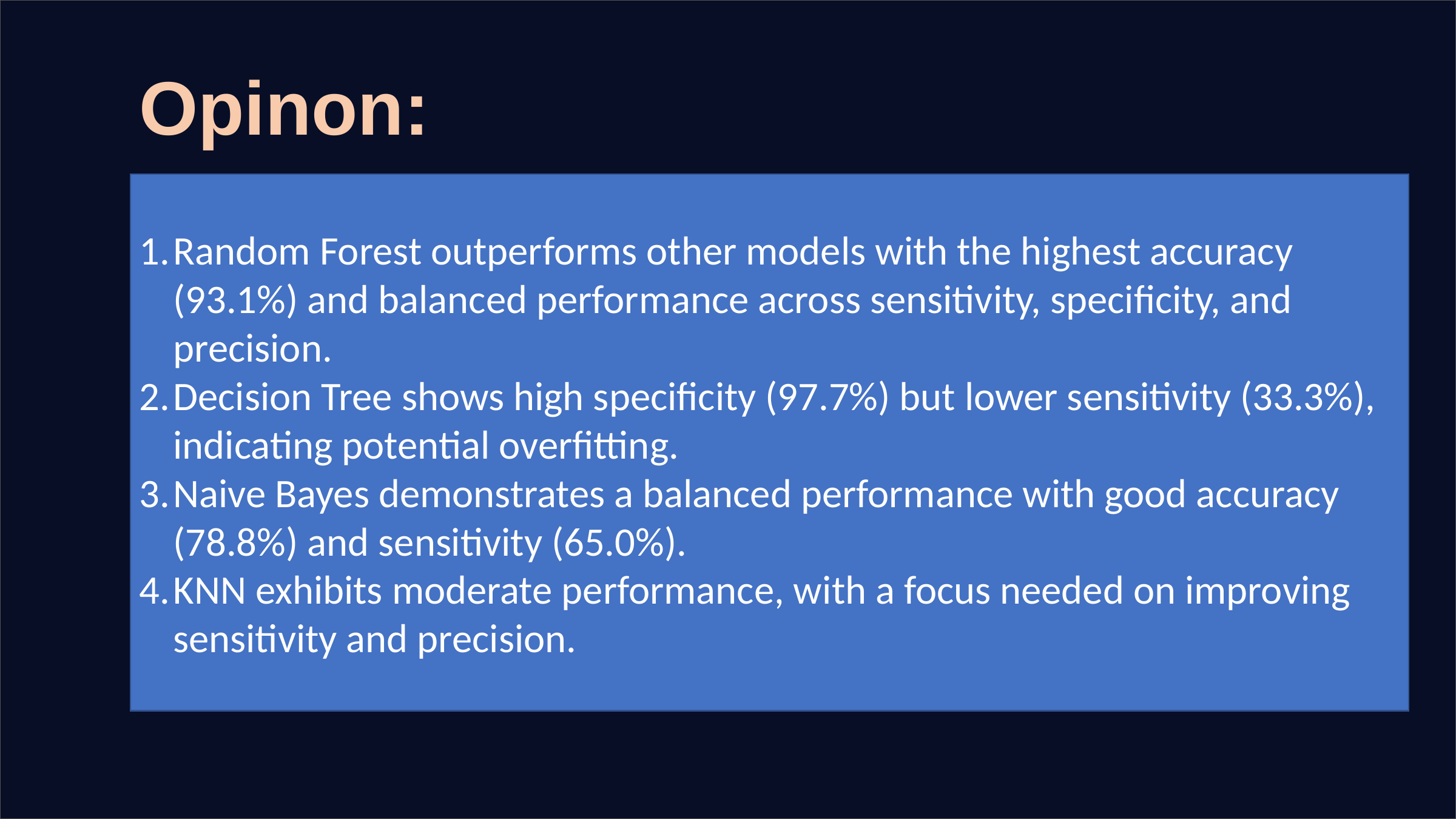

Opinon:
Random Forest outperforms other models with the highest accuracy (93.1%) and balanced performance across sensitivity, specificity, and precision.
Decision Tree shows high specificity (97.7%) but lower sensitivity (33.3%), indicating potential overfitting.
Naive Bayes demonstrates a balanced performance with good accuracy (78.8%) and sensitivity (65.0%).
KNN exhibits moderate performance, with a focus needed on improving sensitivity and precision.